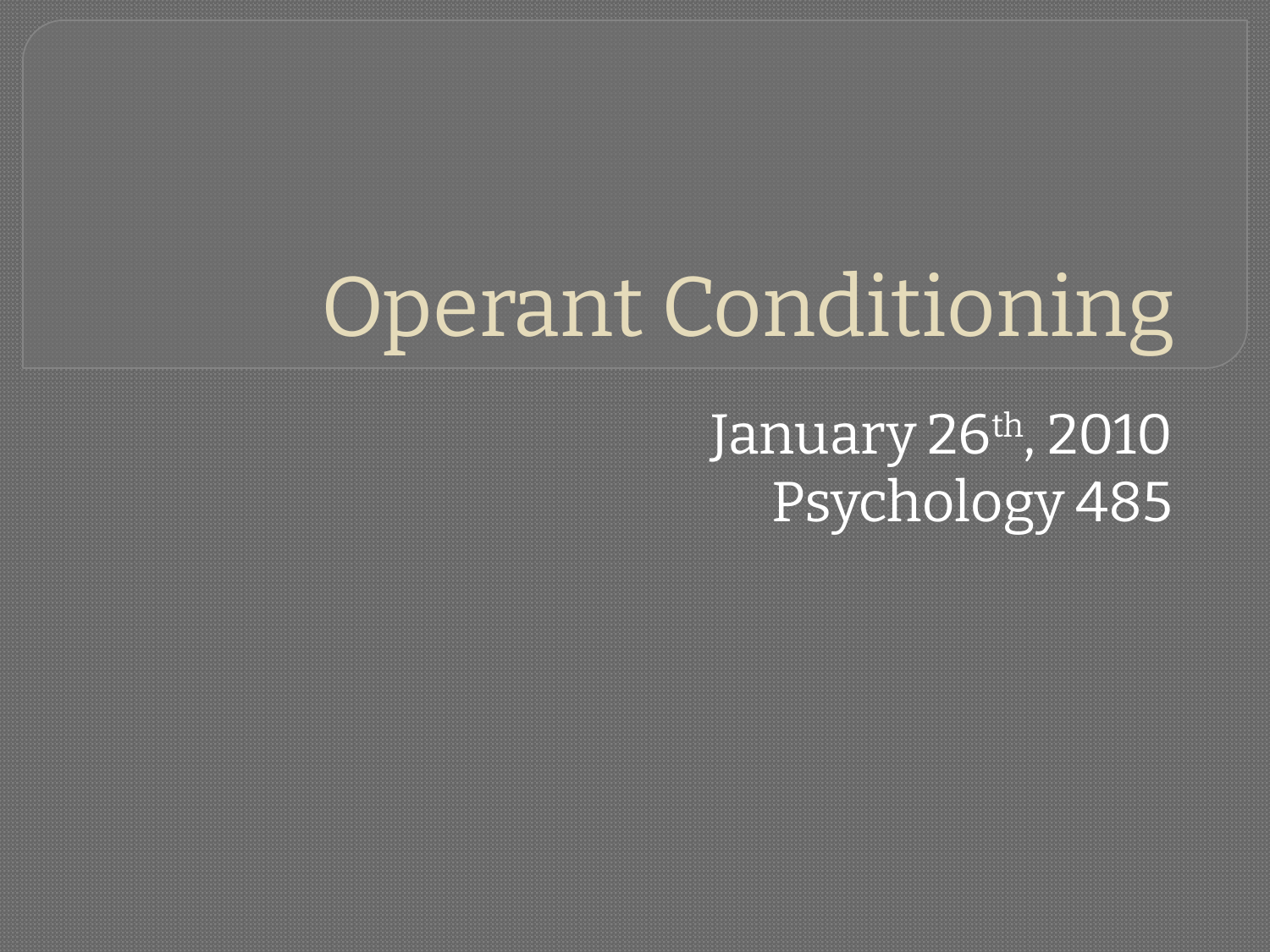

# Operant Conditioning
January 26th, 2010
Psychology 485